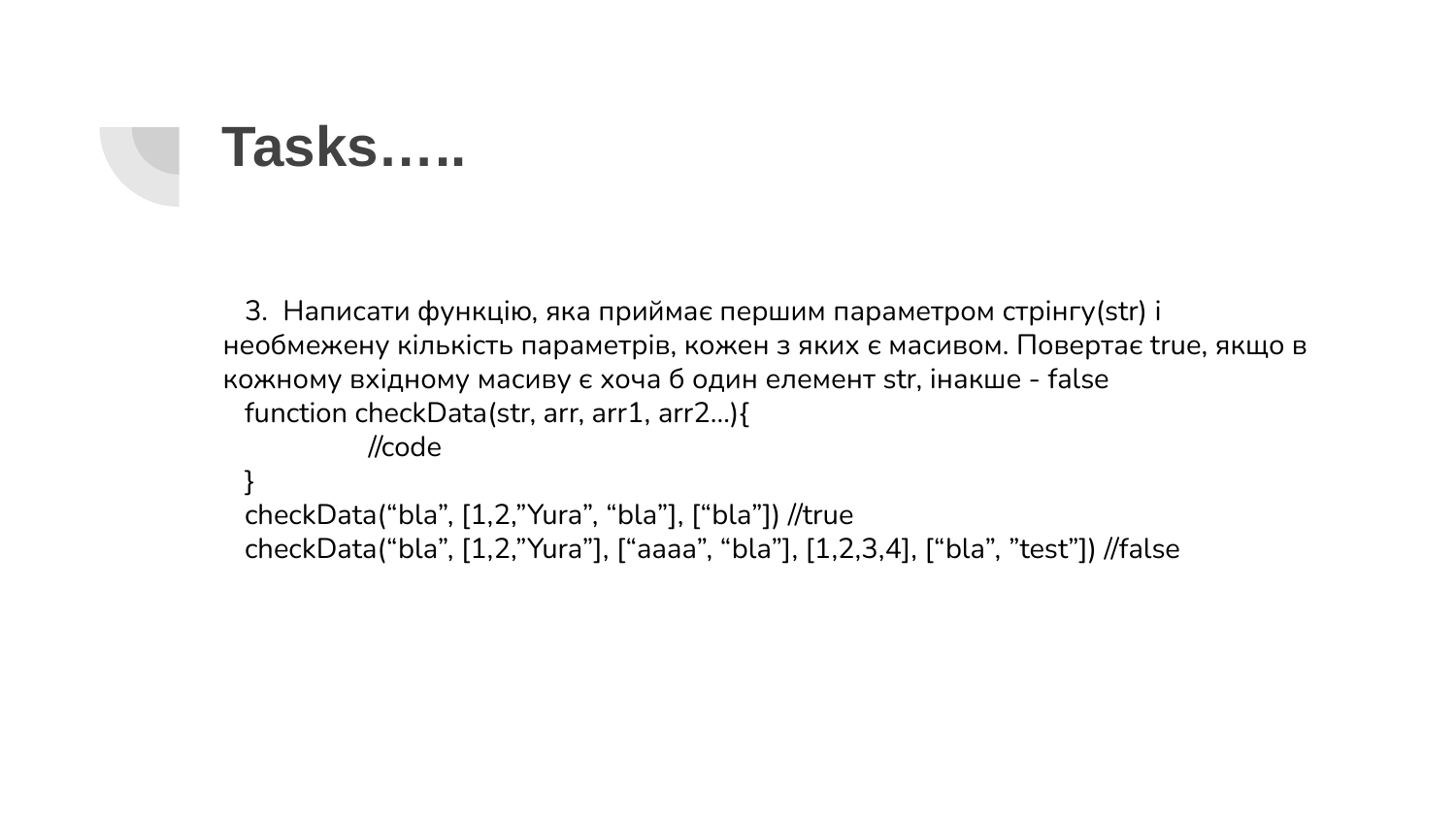

# Tasks…..
   3.  Написати функцію, яка приймає першим параметром стрінгу(str) і необмежену кількість параметрів, кожен з яких є масивом. Повертає true, якщо в кожному вхідному масиву є хоча б один елемент str, інакше - false
   function checkData(str, arr, arr1, arr2...){
	//code
   }
   checkData(“bla”, [1,2,”Yura”, “bla”], [“bla”]) //true
   checkData(“bla”, [1,2,”Yura”], [“aaaa”, “bla”], [1,2,3,4], [“bla”, ”test”]) //false